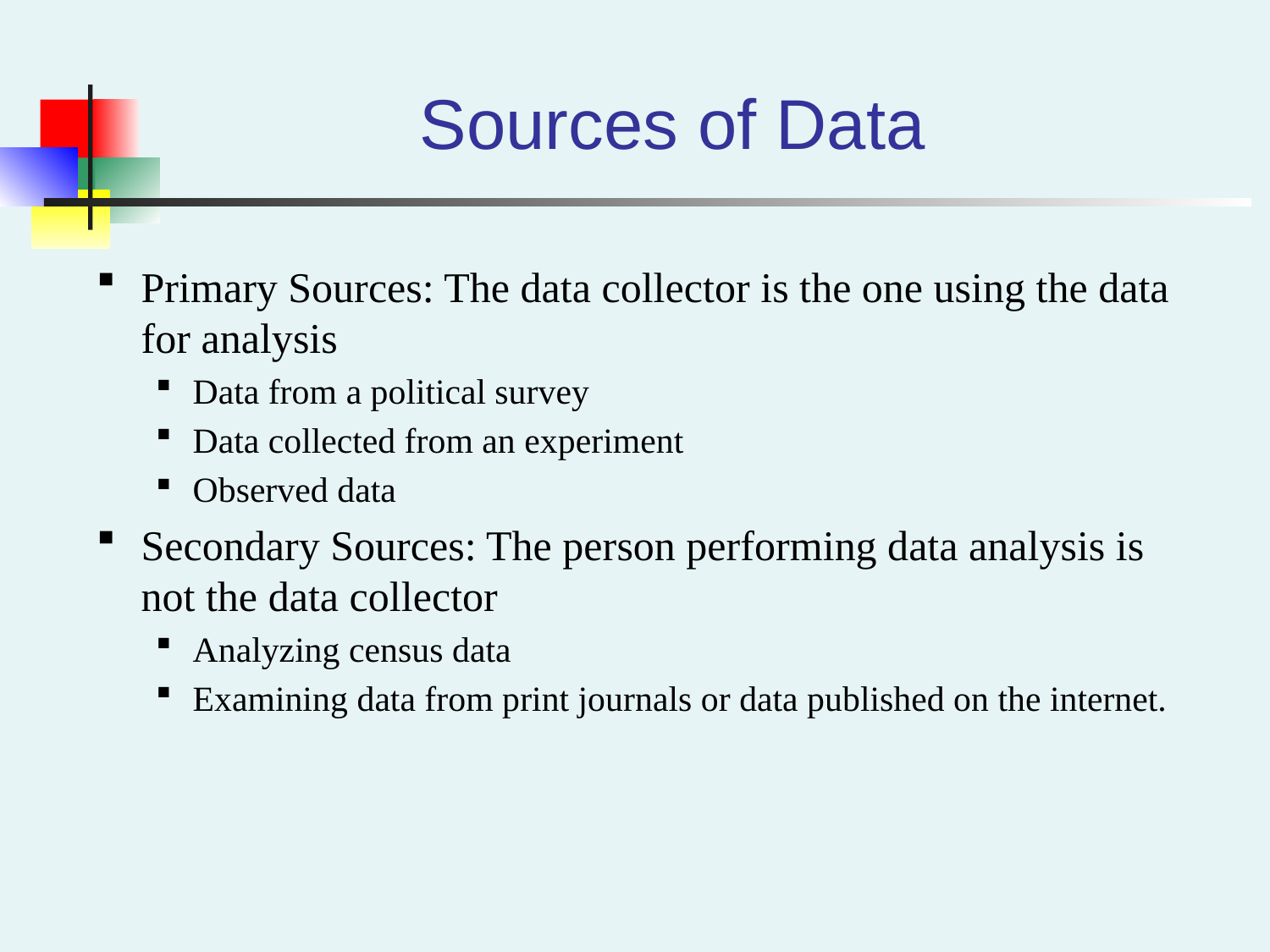

# Sources of Data
Primary Sources: The data collector is the one using the data for analysis
Data from a political survey
Data collected from an experiment
Observed data
Secondary Sources: The person performing data analysis is not the data collector
Analyzing census data
Examining data from print journals or data published on the internet.